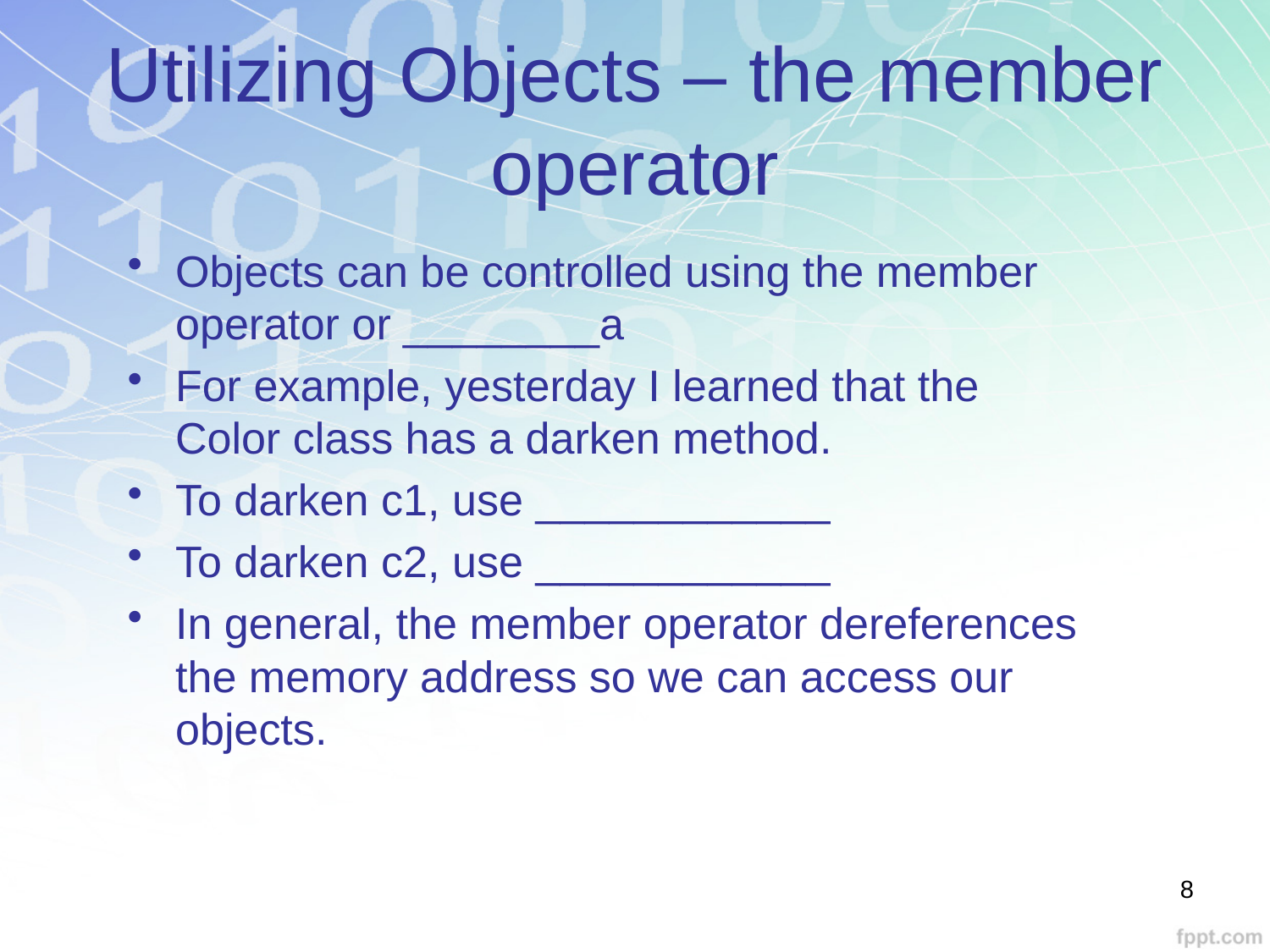

# Utilizing Objects – the member operator
Objects can be controlled using the member operator or ________a
For example, yesterday I learned that the Color class has a darken method.
To darken c1, use ____________
To darken c2, use ____________
In general, the member operator dereferences the memory address so we can access our objects.
8